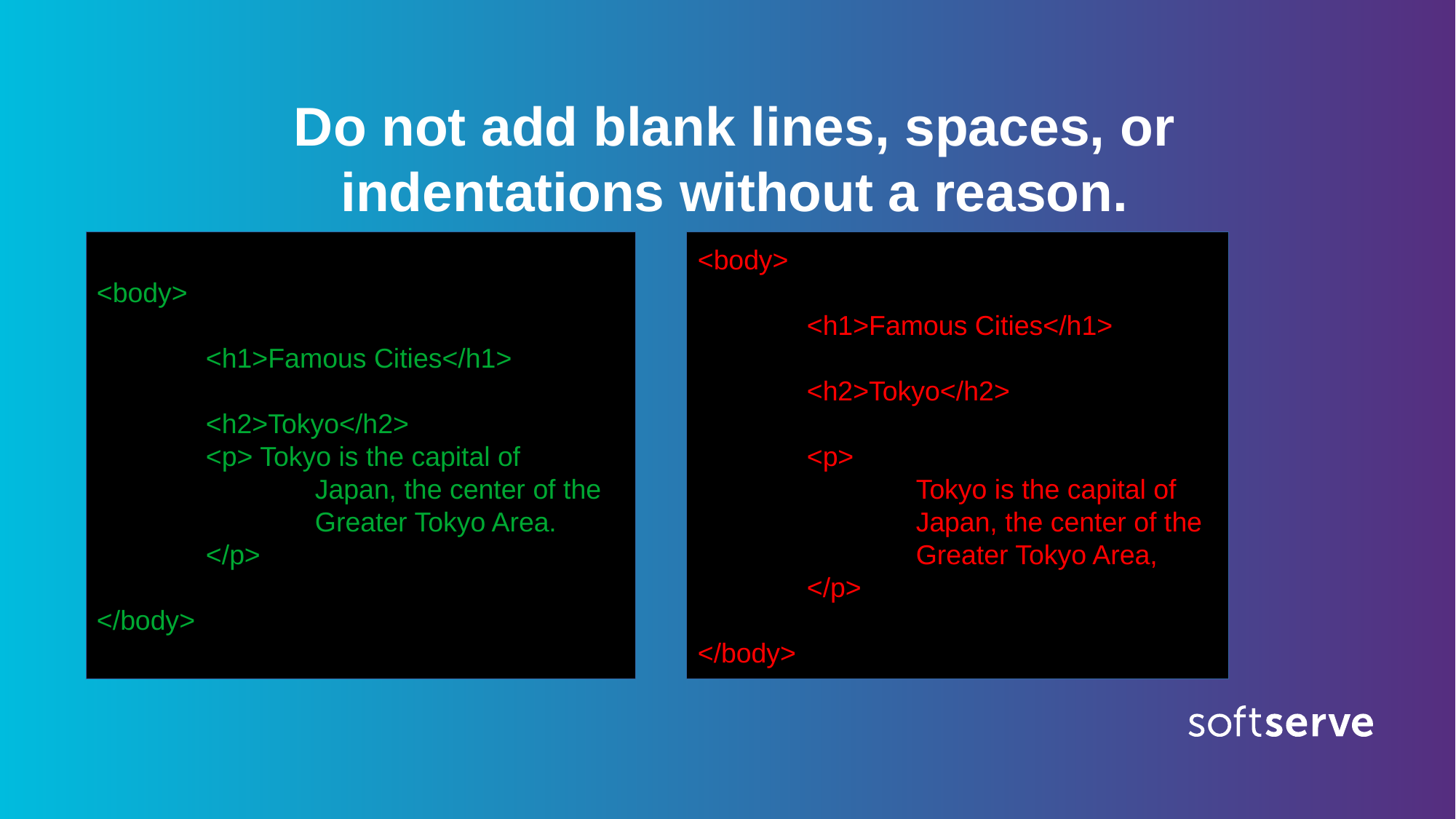

Do not add blank lines, spaces, or indentations without a reason.

<body>

	<h1>Famous Cities</h1>

	<h2>Tokyo</h2>
	<p> Tokyo is the capital of
		Japan, the center of the
		Greater Tokyo Area.
	</p>

</body>
<body>

  	<h1>Famous Cities</h1>

  	<h2>Tokyo</h2>

  	<p>
		Tokyo is the capital of
		Japan, the center of the
 		Greater Tokyo Area,
  	</p>

</body>